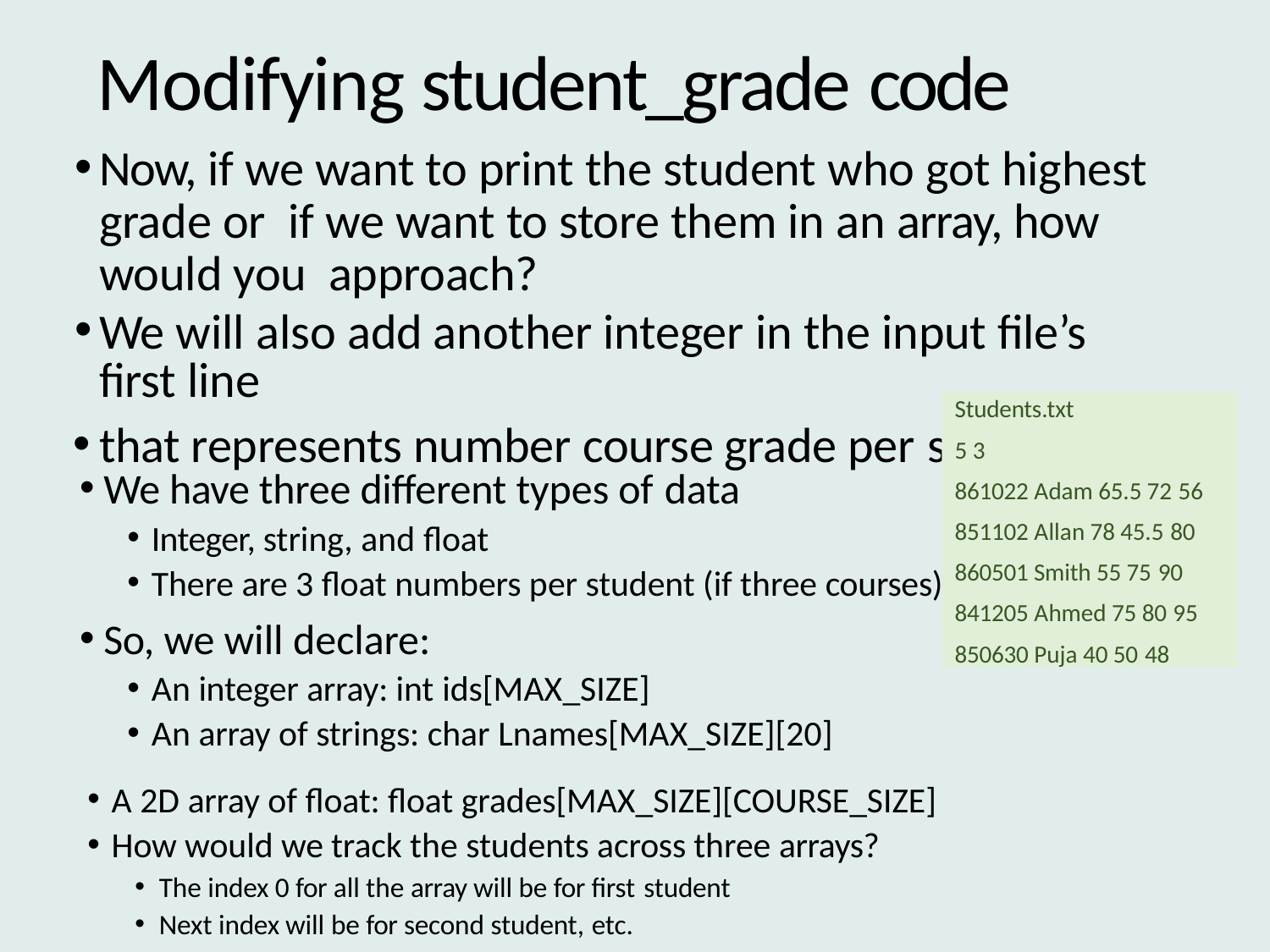

# Modifying student_grade code
Now, if we want to print the student who got highest grade or  if we want to store them in an array, how would you  approach?
We will also add another integer in the input file’s first line
that represents number course grade per students.
Students.txt
5 3
861022 Adam 65.5 72 56
851102 Allan 78 45.5 80
860501 Smith 55 75 90
841205 Ahmed 75 80 95
850630 Puja 40 50 48
We have three different types of data
Integer, string, and float
There are 3 float numbers per student (if three courses)
So, we will declare:
An integer array: int ids[MAX_SIZE]
An array of strings: char Lnames[MAX_SIZE][20]
A 2D array of float: float grades[MAX_SIZE][COURSE_SIZE]
How would we track the students across three arrays?
The index 0 for all the array will be for first student
Next index will be for second student, etc.